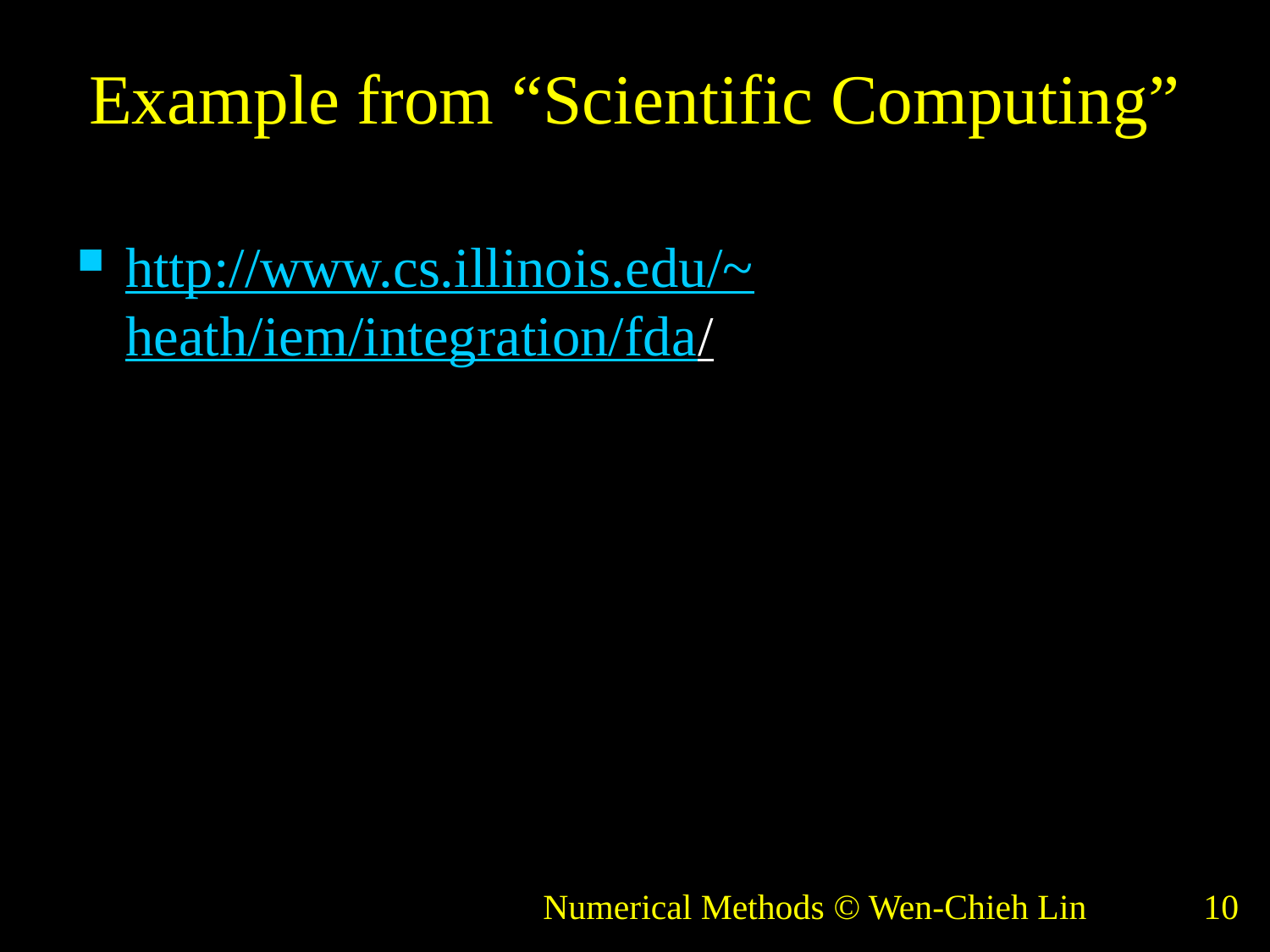

# Example from “Scientific Computing”
http://www.cs.illinois.edu/~heath/iem/integration/fda/
Numerical Methods © Wen-Chieh Lin
10